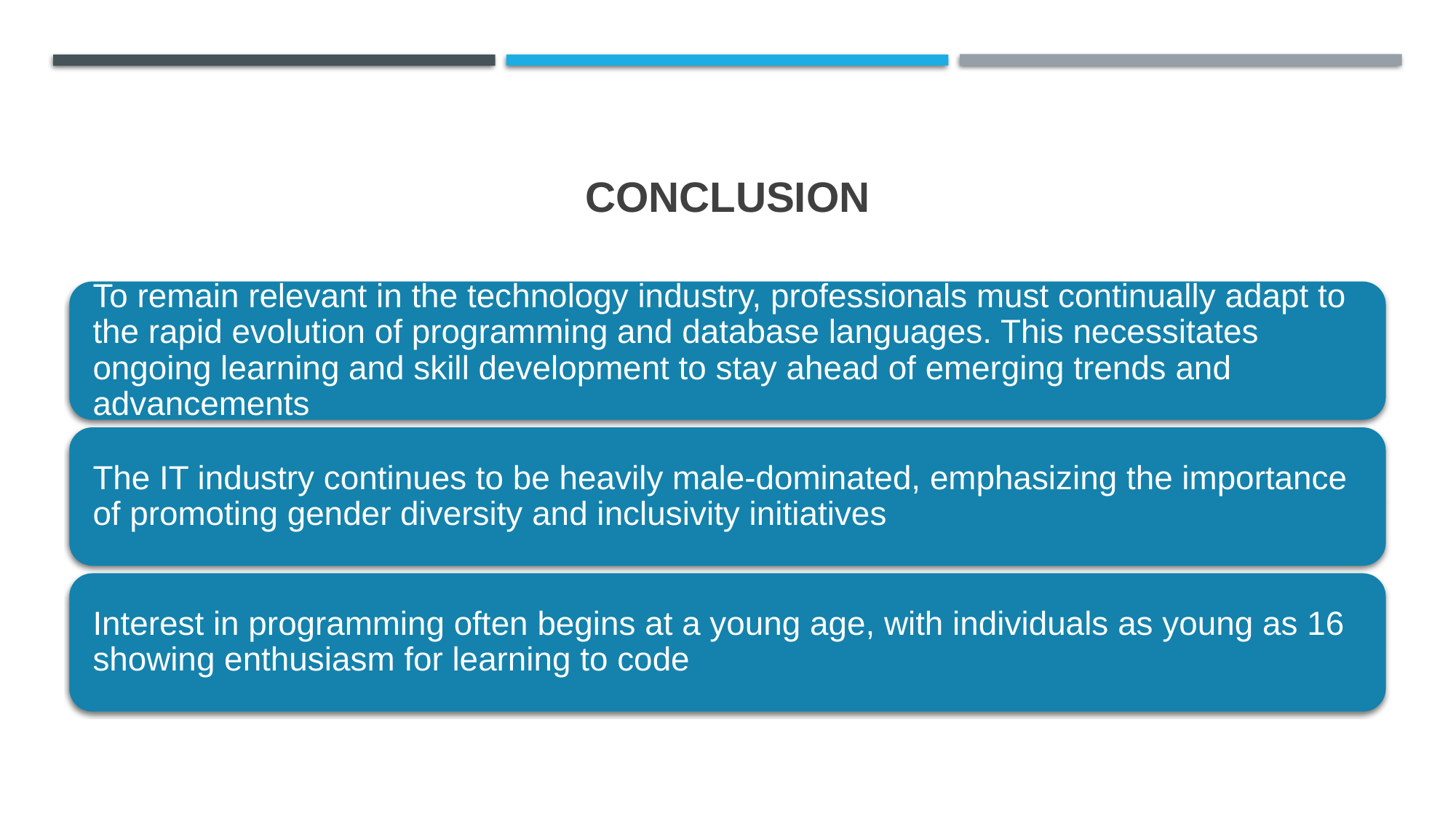

# Conclusion
To remain relevant in the technology industry, professionals must continually adapt to the rapid evolution of programming and database languages. This necessitates ongoing learning and skill development to stay ahead of emerging trends and advancements
The IT industry continues to be heavily male-dominated, emphasizing the importance of promoting gender diversity and inclusivity initiatives
Interest in programming often begins at a young age, with individuals as young as 16 showing enthusiasm for learning to code